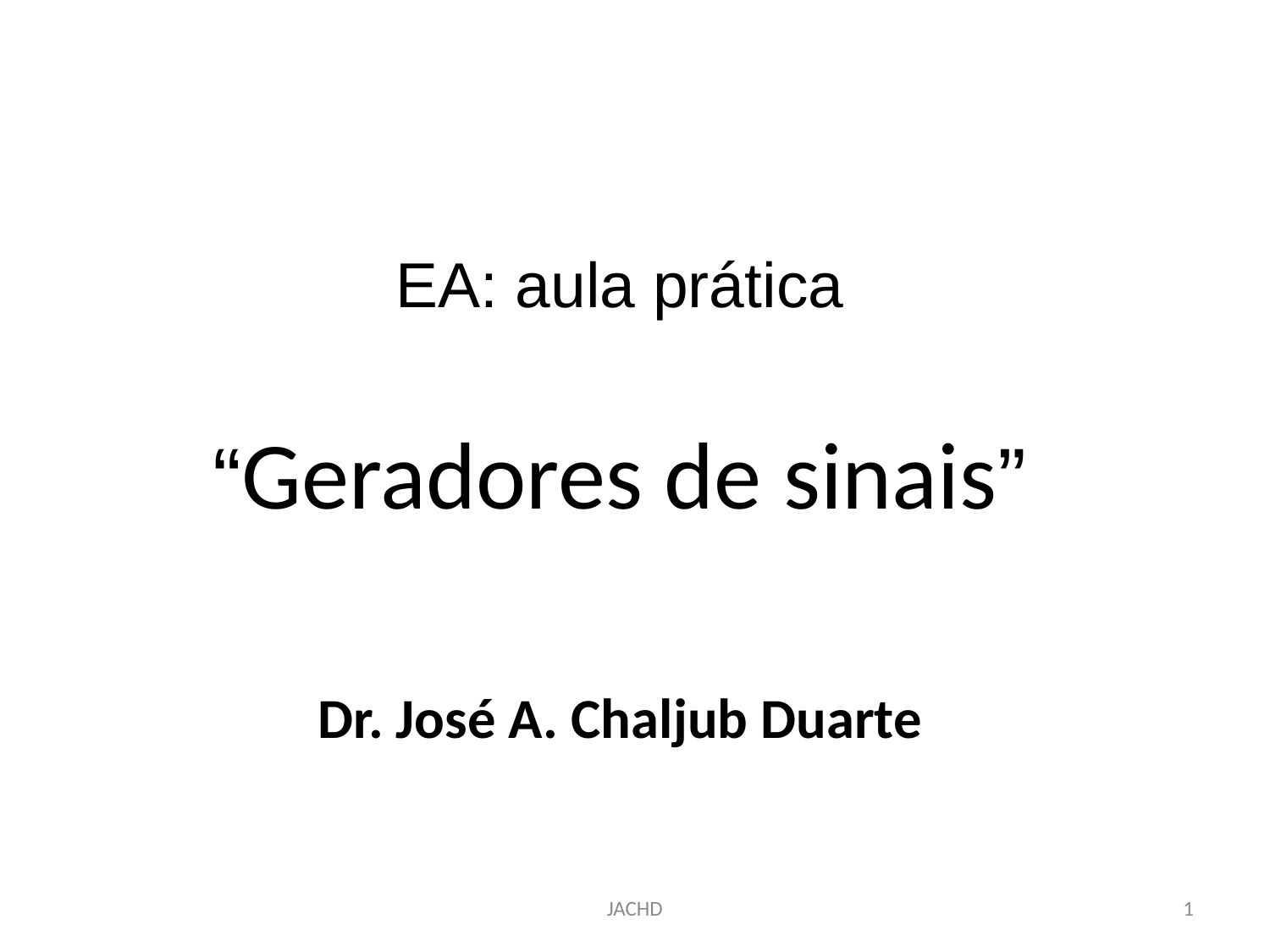

# EA: aula prática “Geradores de sinais”
Dr. José A. Chaljub Duarte
JACHD
1